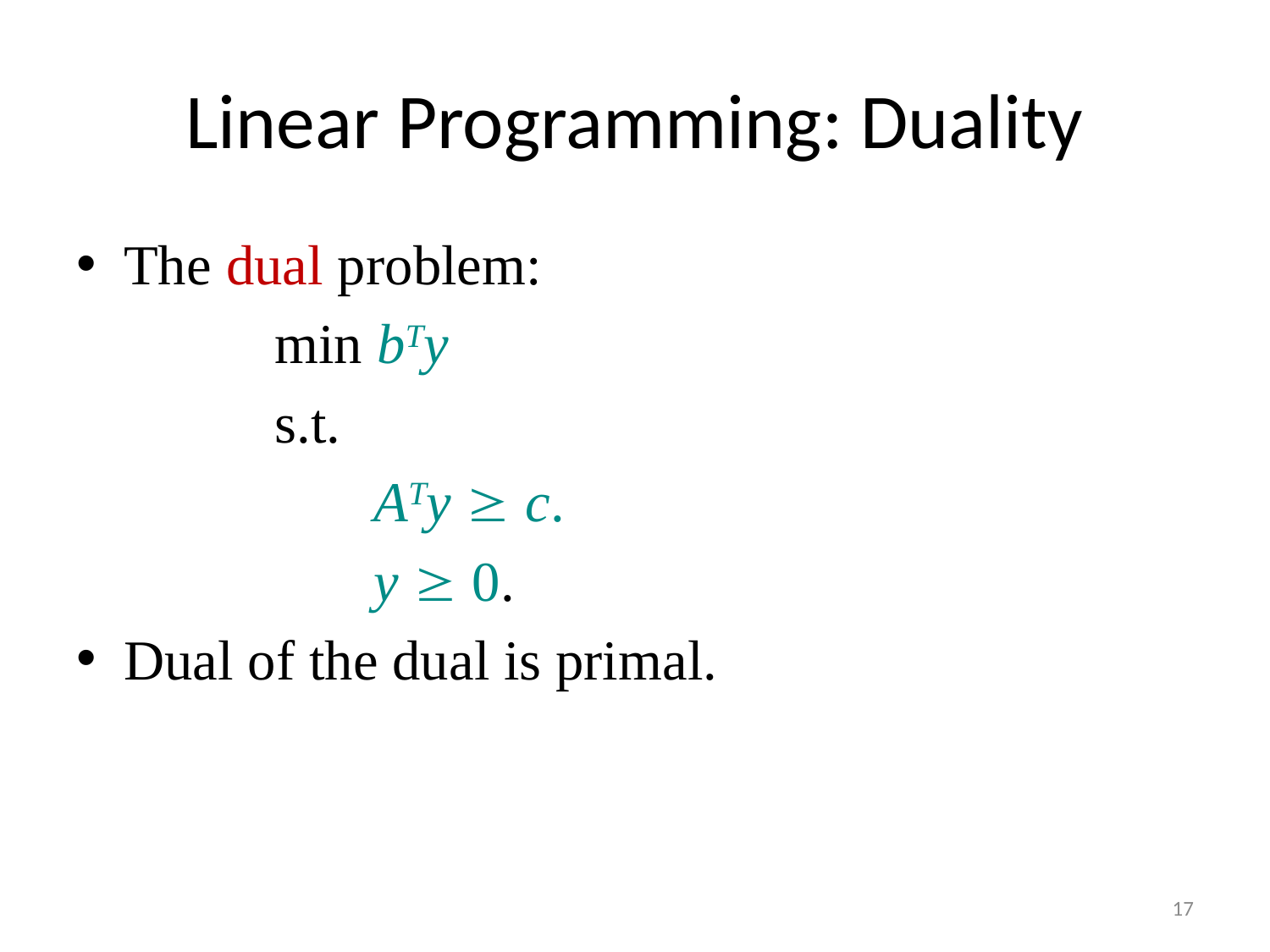

# Linear Programming: Duality
The dual problem:
              min bTy
              s.t.
                     ATy ≥ c.
                     y ≥ 0.
Dual of the dual is primal.

17